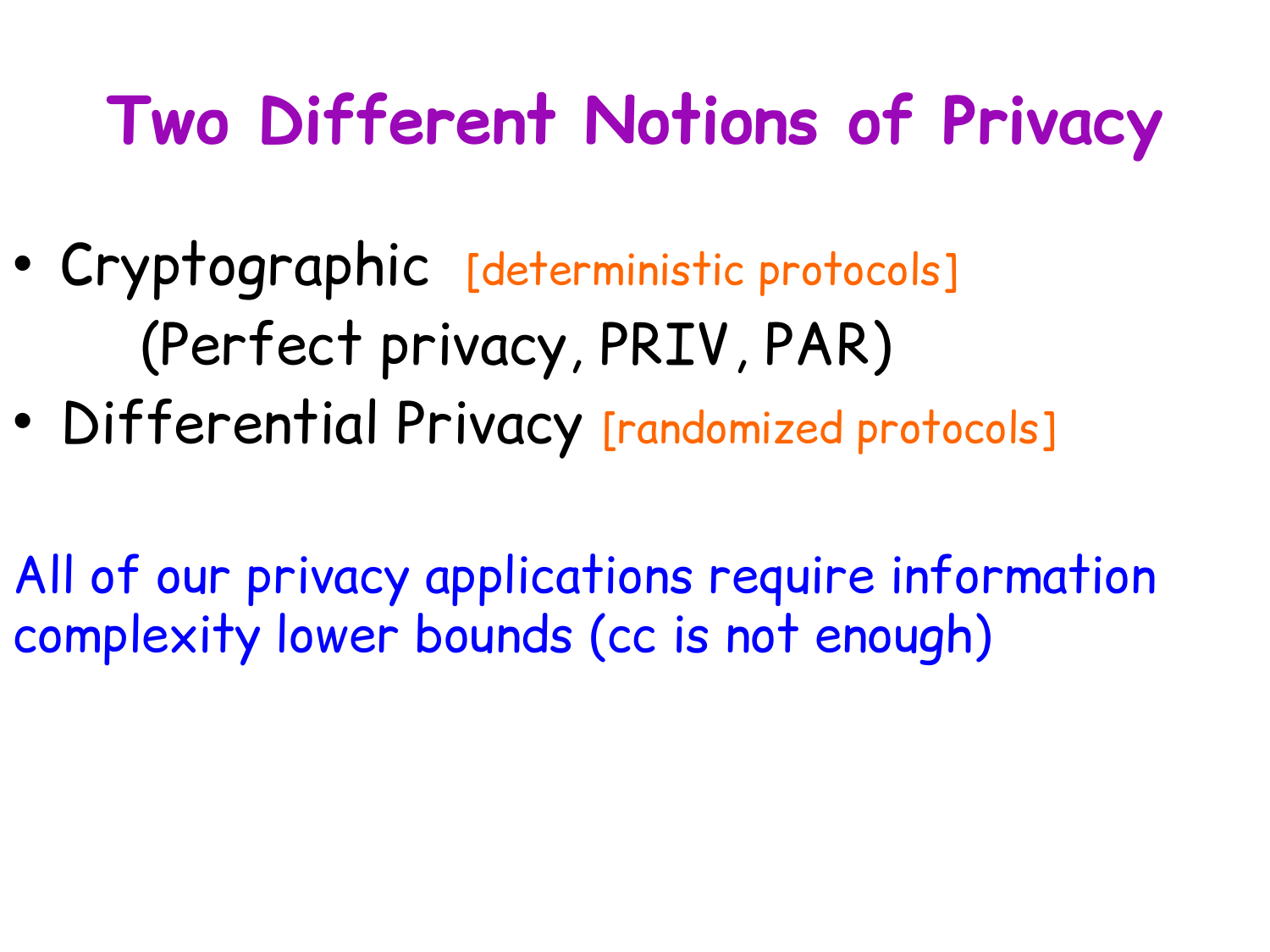

# Two Different Notions of Privacy
Cryptographic  [deterministic protocols]
	(Perfect privacy, PRIV, PAR)
Differential Privacy [randomized protocols]

All of our privacy applications require information complexity lower bounds (cc is not enough)